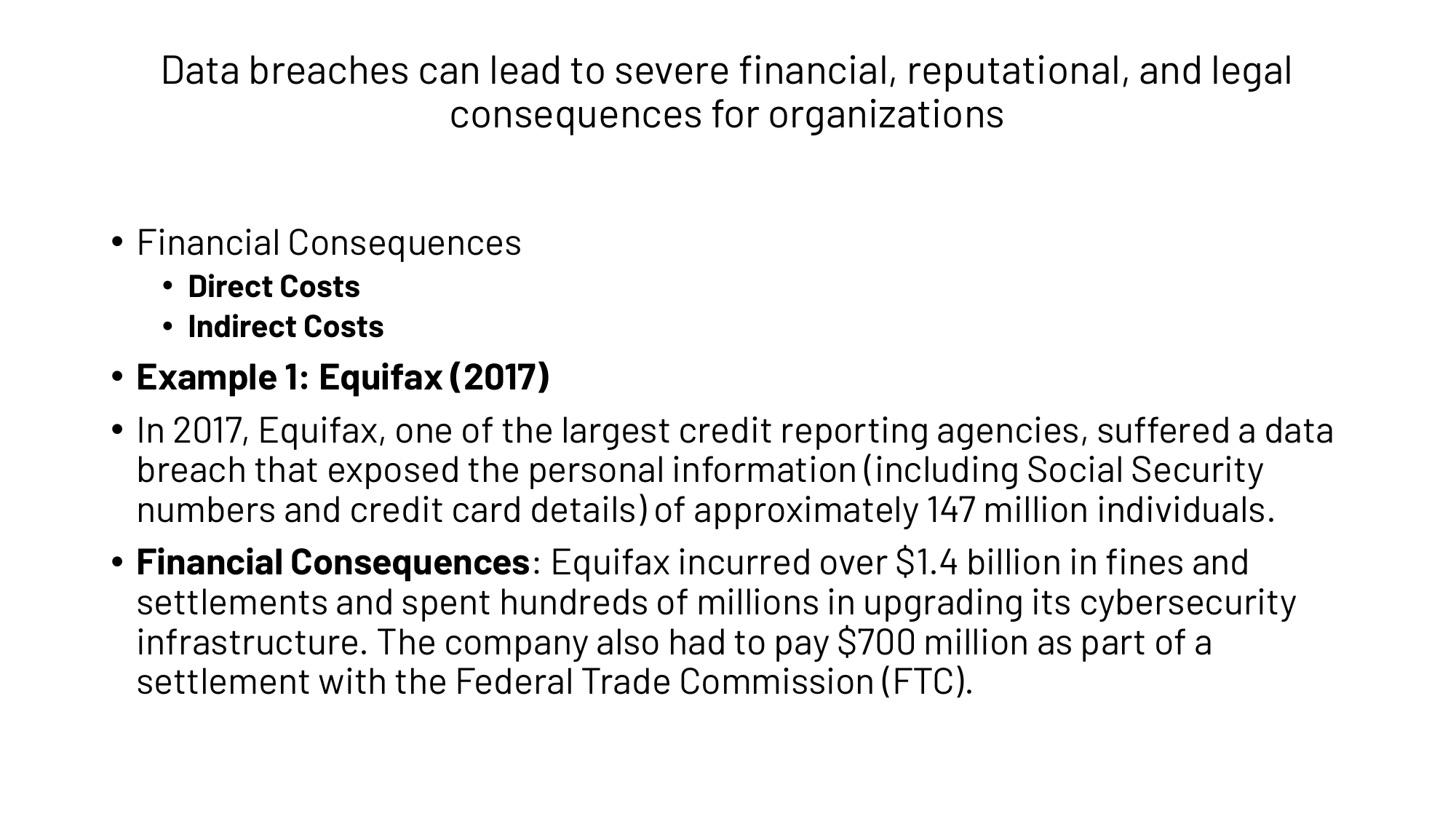

# Data breaches can lead to severe financial, reputational, and legal consequences for organizations
Financial Consequences
Direct Costs
Indirect Costs
Example 1: Equifax (2017)
In 2017, Equifax, one of the largest credit reporting agencies, suffered a data breach that exposed the personal information (including Social Security numbers and credit card details) of approximately 147 million individuals.
Financial Consequences: Equifax incurred over $1.4 billion in fines and settlements and spent hundreds of millions in upgrading its cybersecurity infrastructure. The company also had to pay $700 million as part of a settlement with the Federal Trade Commission (FTC).